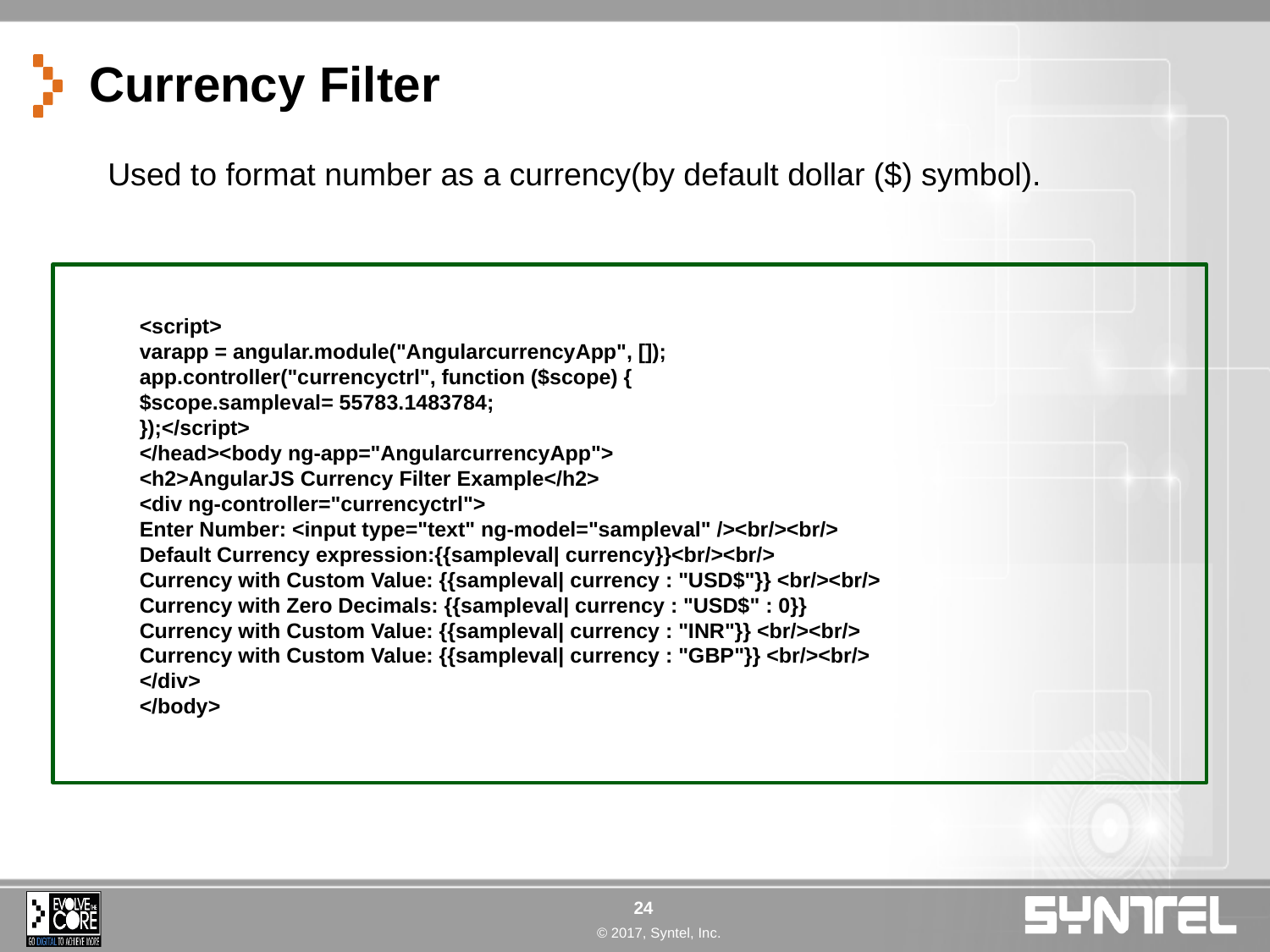

# Currency Filter
Used to format number as a currency(by default dollar ($) symbol).

<script>
varapp = angular.module("AngularcurrencyApp", []);
app.controller("currencyctrl", function ($scope) {
$scope.sampleval= 55783.1483784;
});</script>
</head><body ng-app="AngularcurrencyApp">
<h2>AngularJS Currency Filter Example</h2>
<div ng-controller="currencyctrl">
Enter Number: <input type="text" ng-model="sampleval" /><br/><br/>
Default Currency expression:{{sampleval| currency}}<br/><br/>
Currency with Custom Value: {{sampleval| currency : "USD$"}} <br/><br/>
Currency with Zero Decimals: {{sampleval| currency : "USD$" : 0}}
Currency with Custom Value: {{sampleval| currency : "INR"}} <br/><br/>
Currency with Custom Value: {{sampleval| currency : "GBP"}} <br/><br/>
</div>
</body>